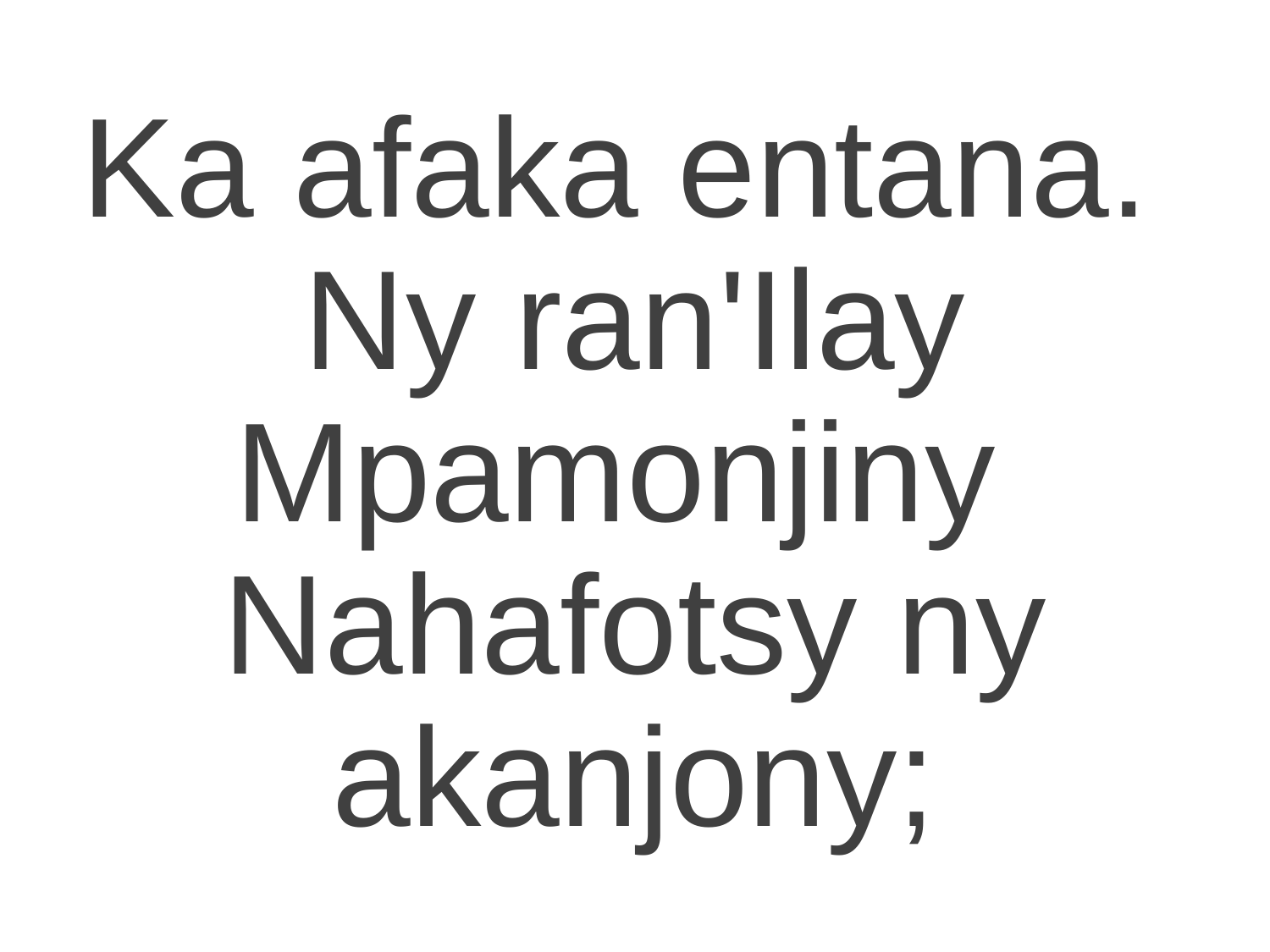

Ka afaka entana.
Ny ran'Ilay Mpamonjiny
Nahafotsy ny akanjony;